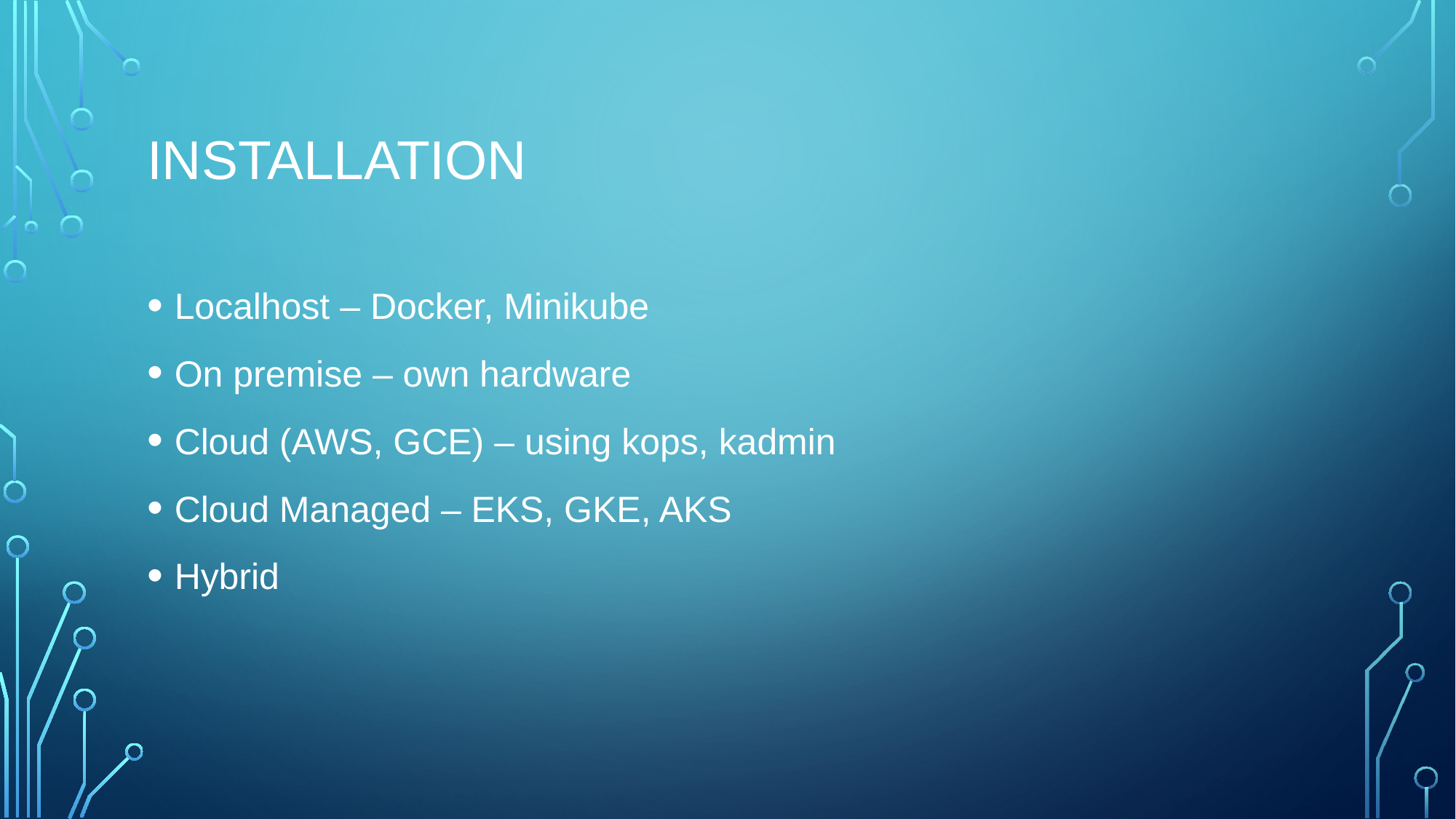

# Installation
Localhost – Docker, Minikube
On premise – own hardware
Cloud (AWS, GCE) – using kops, kadmin
Cloud Managed – EKS, GKE, AKS
Hybrid